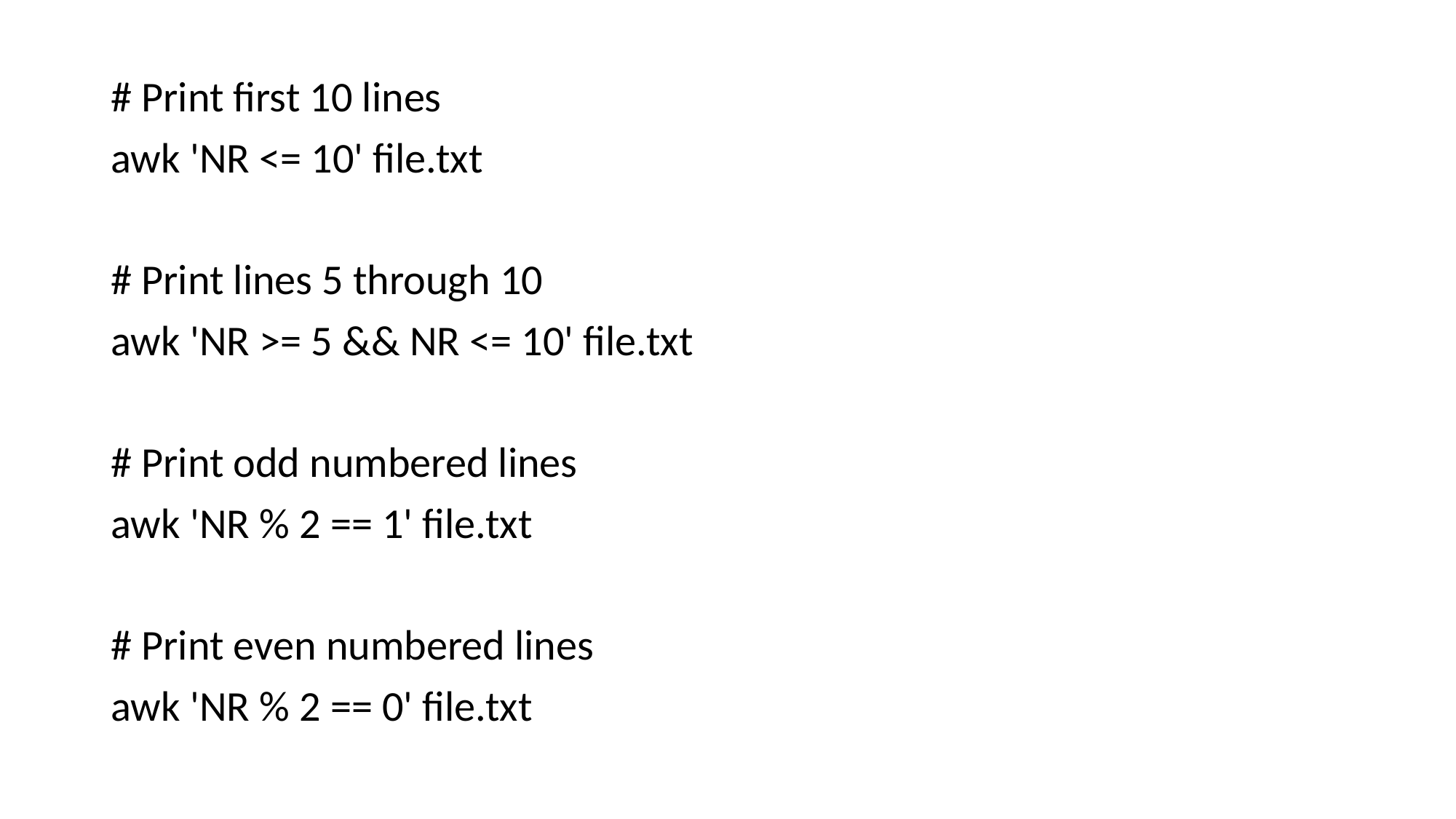

#
# Print first 10 lines
awk 'NR <= 10' file.txt

# Print lines 5 through 10
awk 'NR >= 5 && NR <= 10' file.txt

# Print odd numbered lines
awk 'NR % 2 == 1' file.txt

# Print even numbered lines
awk 'NR % 2 == 0' file.txt